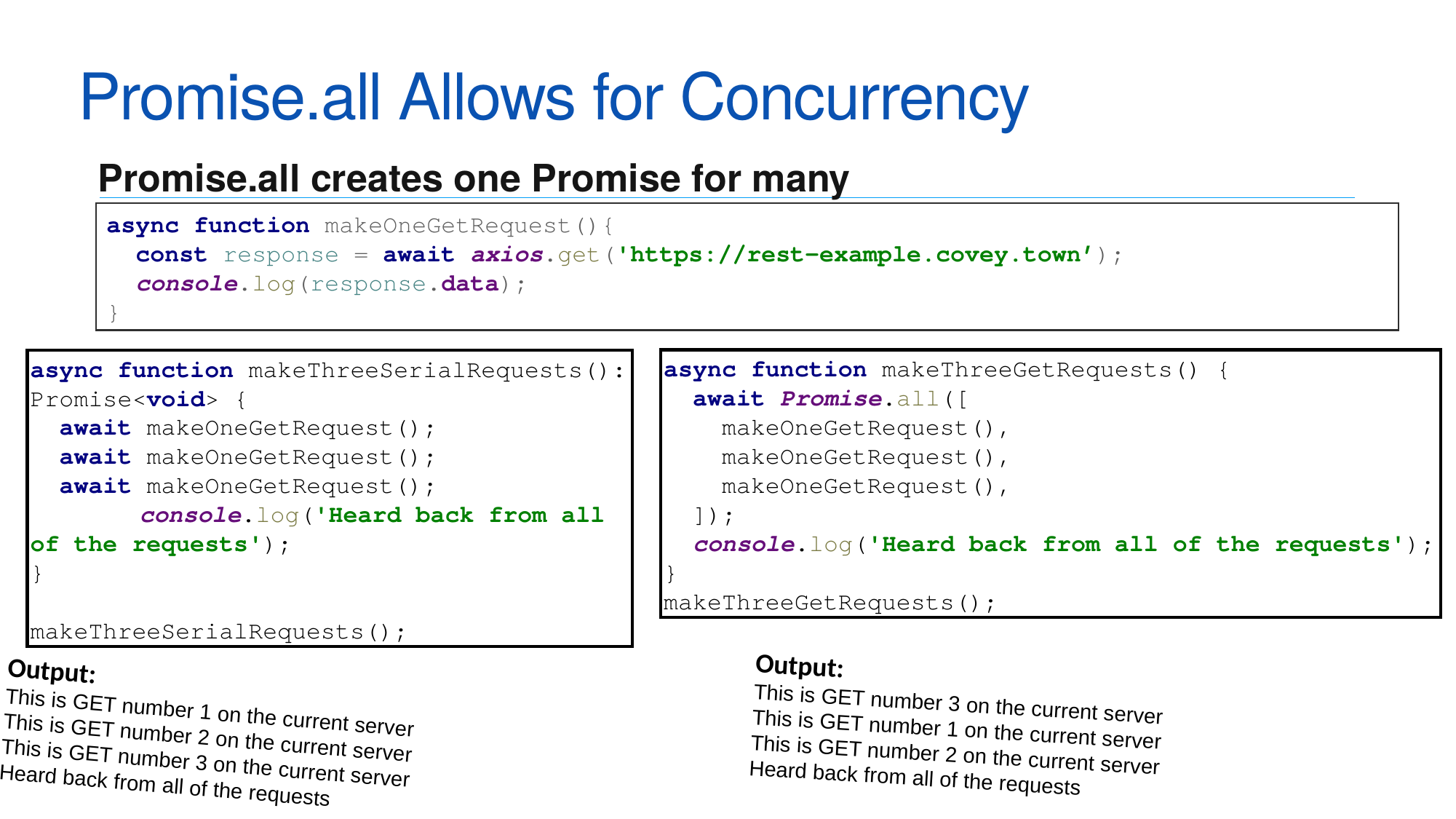

# Promise.all Allows for Concurrency
Promise.all creates one Promise for many
async function makeOneGetRequest(){
  const response = await axios.get('https://rest-example.covey.town’);
  console.log(response.data);
}
async function makeThreeSerialRequests(): Promise<void> {
  await makeOneGetRequest();
  await makeOneGetRequest();
  await makeOneGetRequest();
	console.log('Heard back from all of the requests');
}
makeThreeSerialRequests();
async function makeThreeGetRequests() {
  await Promise.all([
    makeOneGetRequest(),
    makeOneGetRequest(),
    makeOneGetRequest(),
  ]);
  console.log('Heard back from all of the requests');
}
makeThreeGetRequests();

Output:
This is GET number 3 on the current server
This is GET number 1 on the current server
This is GET number 2 on the current server
Heard back from all of the requests

Output:
This is GET number 1 on the current server
This is GET number 2 on the current server
This is GET number 3 on the current server
Heard back from all of the requests